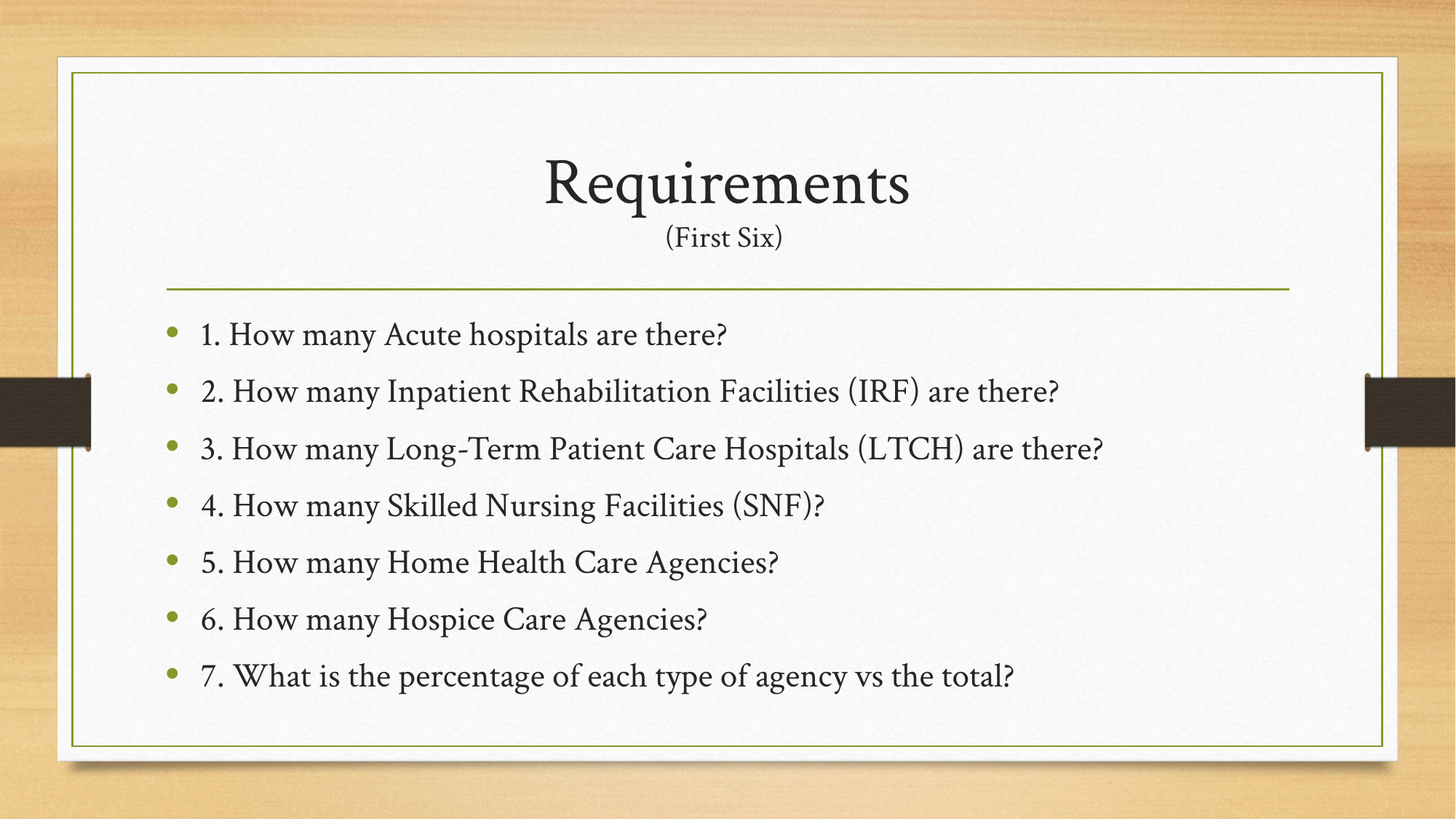

# Requirements (First Six)
1. How many Acute hospitals are there?
2. How many Inpatient Rehabilitation Facilities (IRF) are there?
3. How many Long-Term Patient Care Hospitals (LTCH) are there?
4. How many Skilled Nursing Facilities (SNF)?
5. How many Home Health Care Agencies?
6. How many Hospice Care Agencies?
7. What is the percentage of each type of agency vs the total?